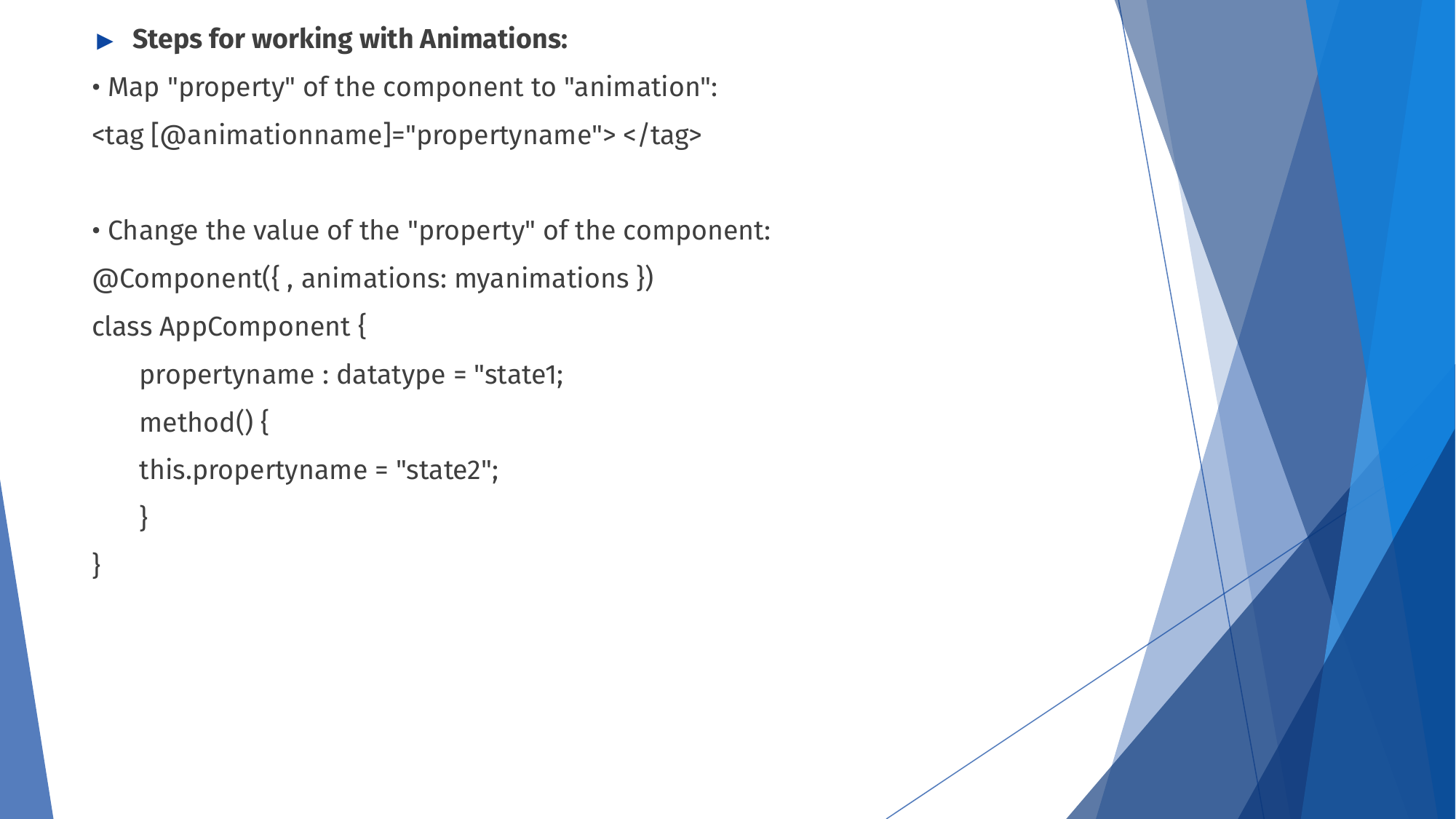

Steps for working with Animations:
• Map "property" of the component to "animation":
<tag [@animationname]="propertyname"> </tag>

• Change the value of the "property" of the component:
@Component({ , animations: myanimations })
class AppComponent {
propertyname : datatype = "state1;
method() {
this.propertyname = "state2";
}
}